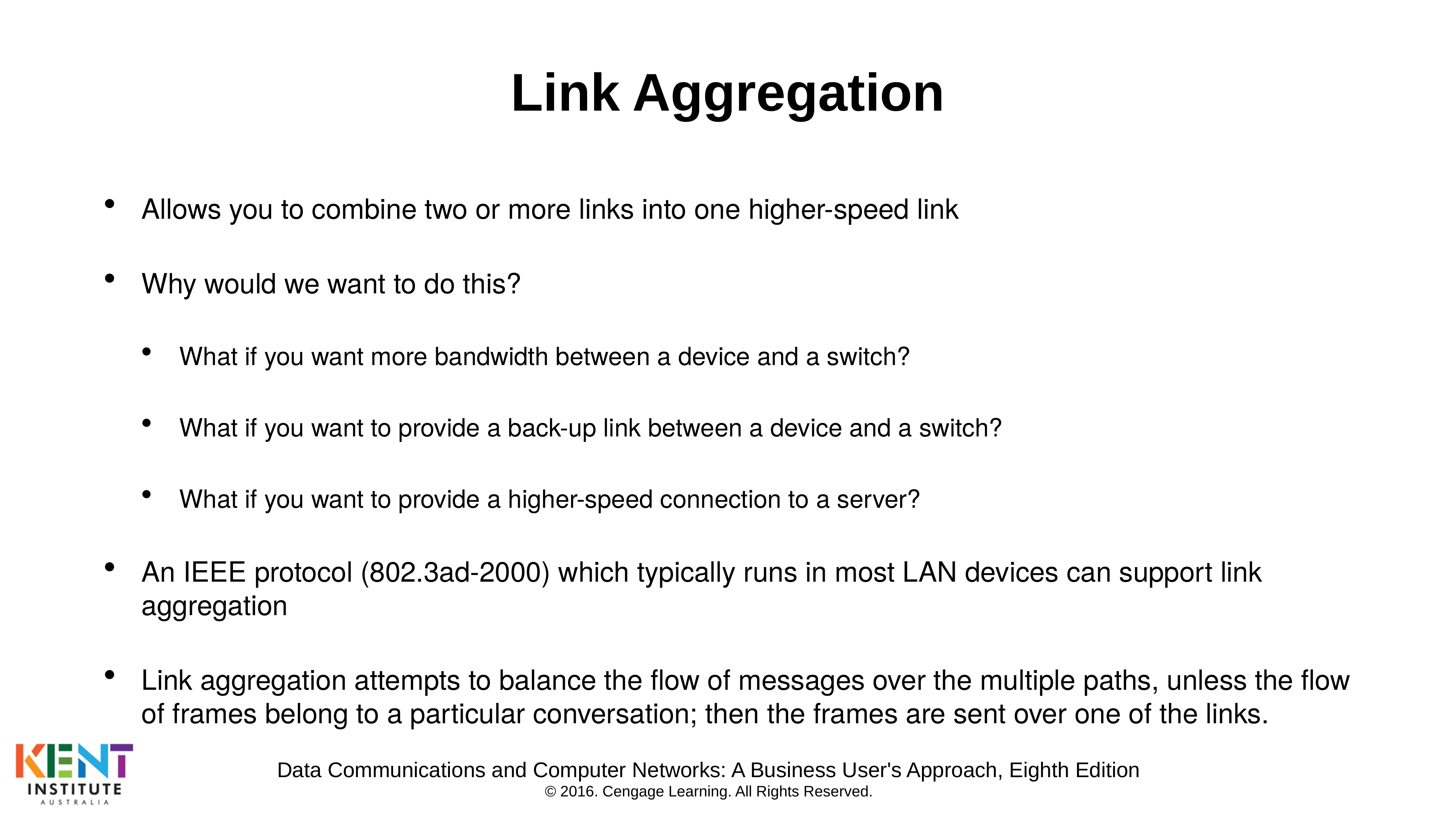

# Link Aggregation
Allows you to combine two or more links into one higher-speed link
Why would we want to do this?
What if you want more bandwidth between a device and a switch?
What if you want to provide a back-up link between a device and a switch?
What if you want to provide a higher-speed connection to a server?
An IEEE protocol (802.3ad-2000) which typically runs in most LAN devices can support link aggregation
Link aggregation attempts to balance the flow of messages over the multiple paths, unless the flow of frames belong to a particular conversation; then the frames are sent over one of the links.
Data Communications and Computer Networks: A Business User's Approach, Eighth Edition
© 2016. Cengage Learning. All Rights Reserved.